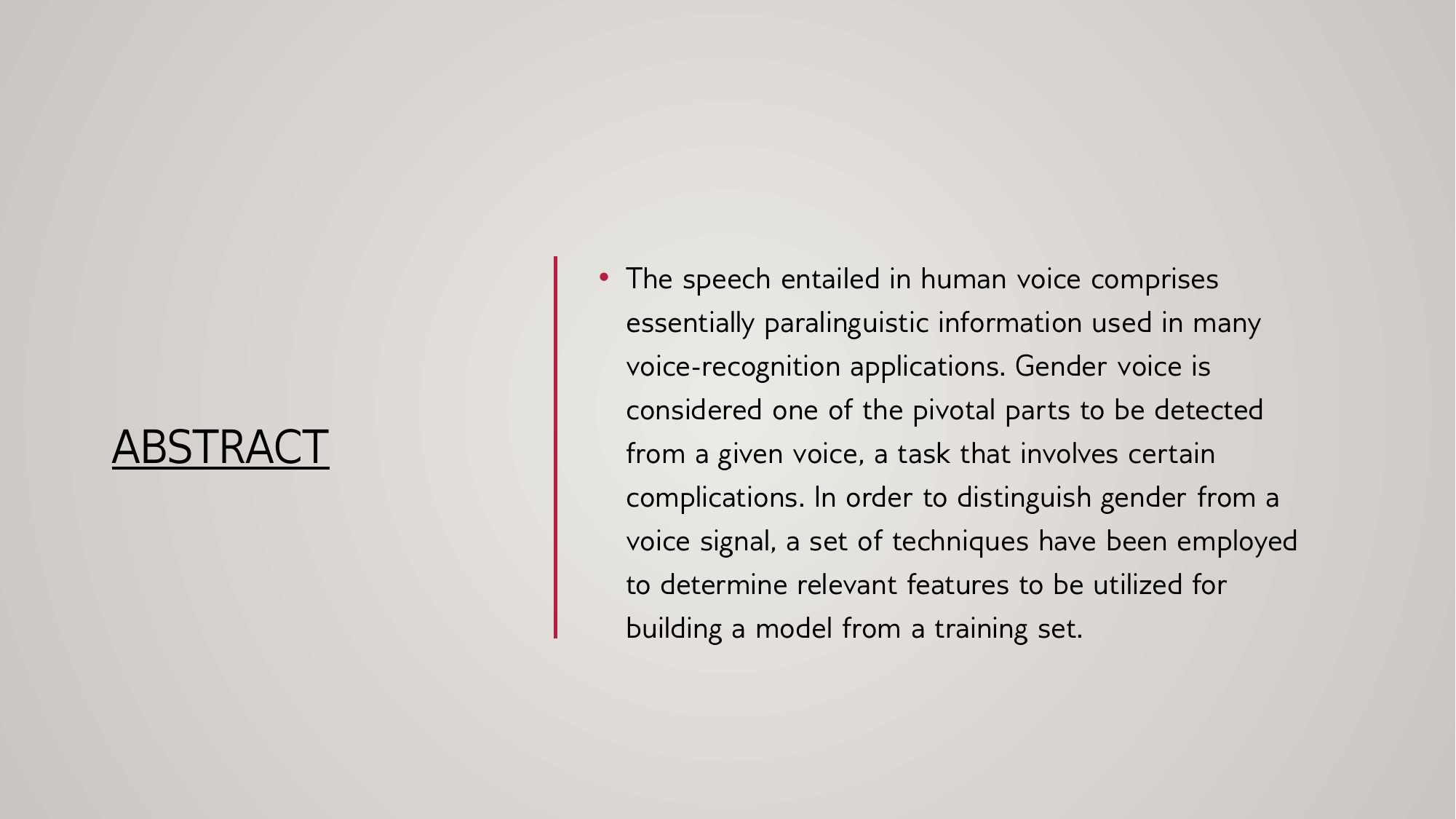

# Abstract
The speech entailed in human voice comprises essentially paralinguistic information used in many voice-recognition applications. Gender voice is considered one of the pivotal parts to be detected from a given voice, a task that involves certain complications. In order to distinguish gender from a voice signal, a set of techniques have been employed to determine relevant features to be utilized for building a model from a training set.